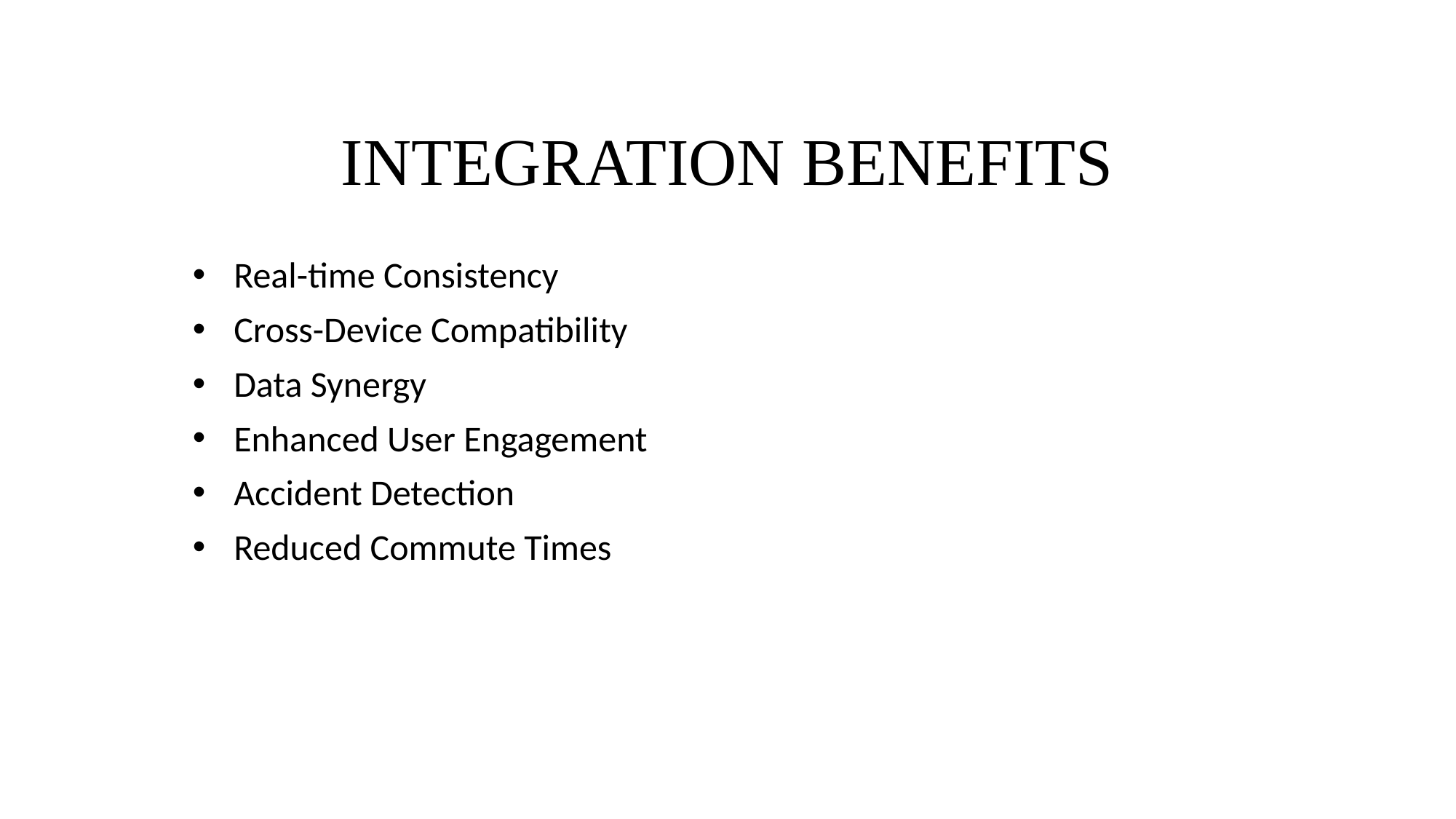

# INTEGRATION BENEFITS
Real-time Consistency
Cross-Device Compatibility
Data Synergy
Enhanced User Engagement
Accident Detection
Reduced Commute Times